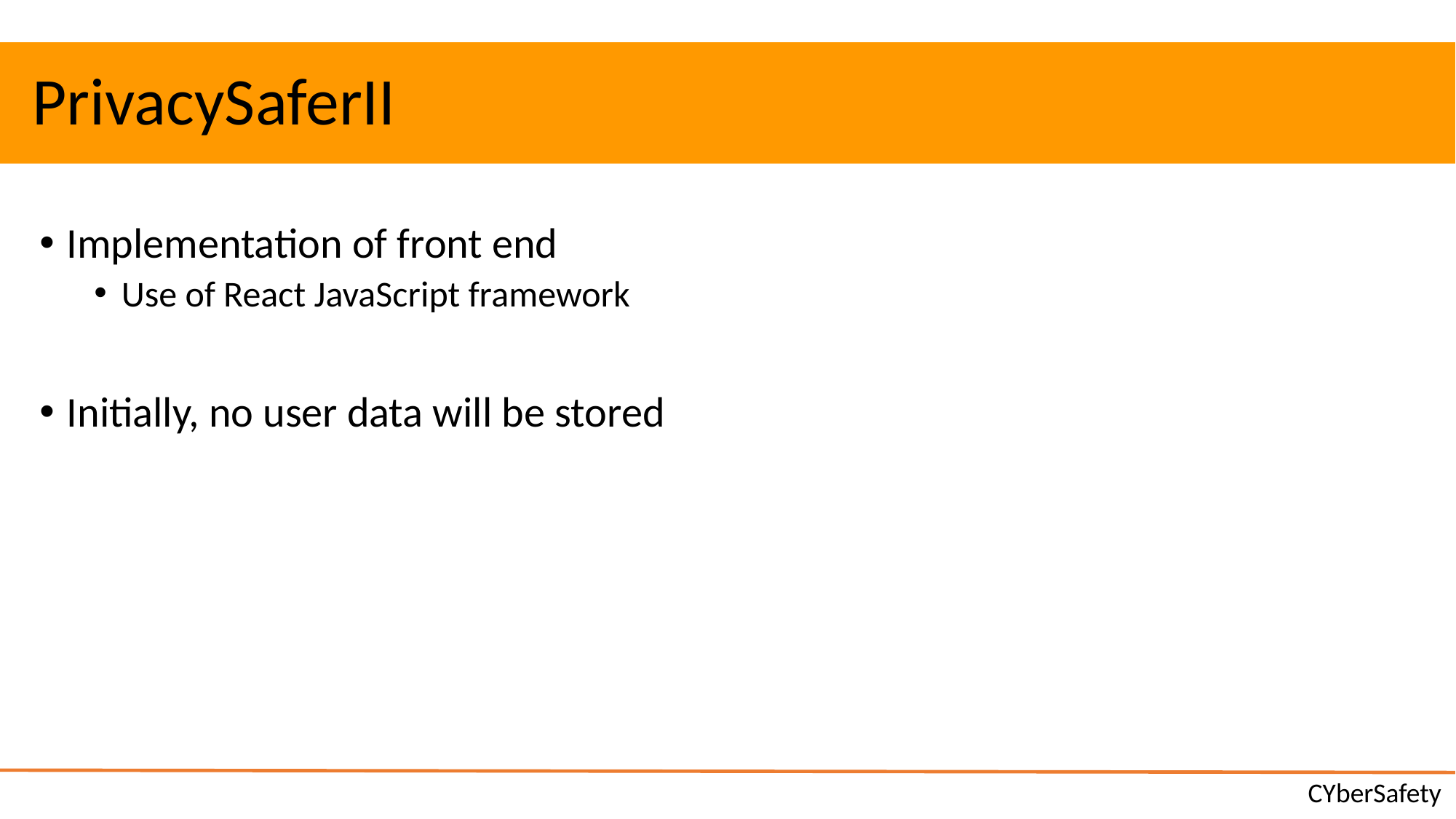

# PrivacySaferII
Implementation of front end
Use of React JavaScript framework

Initially, no user data will be stored